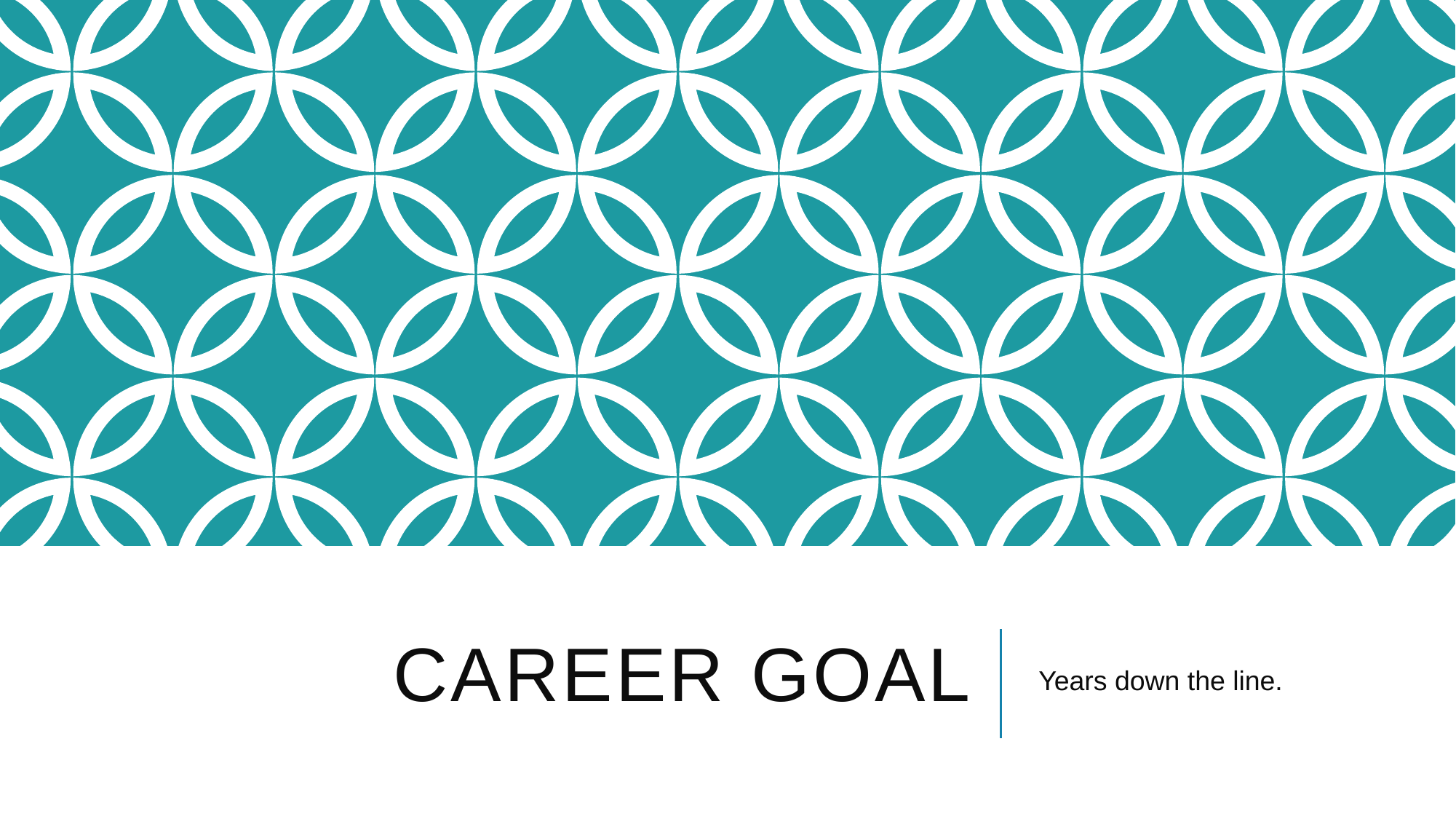

# Career Goal
Years down the line.